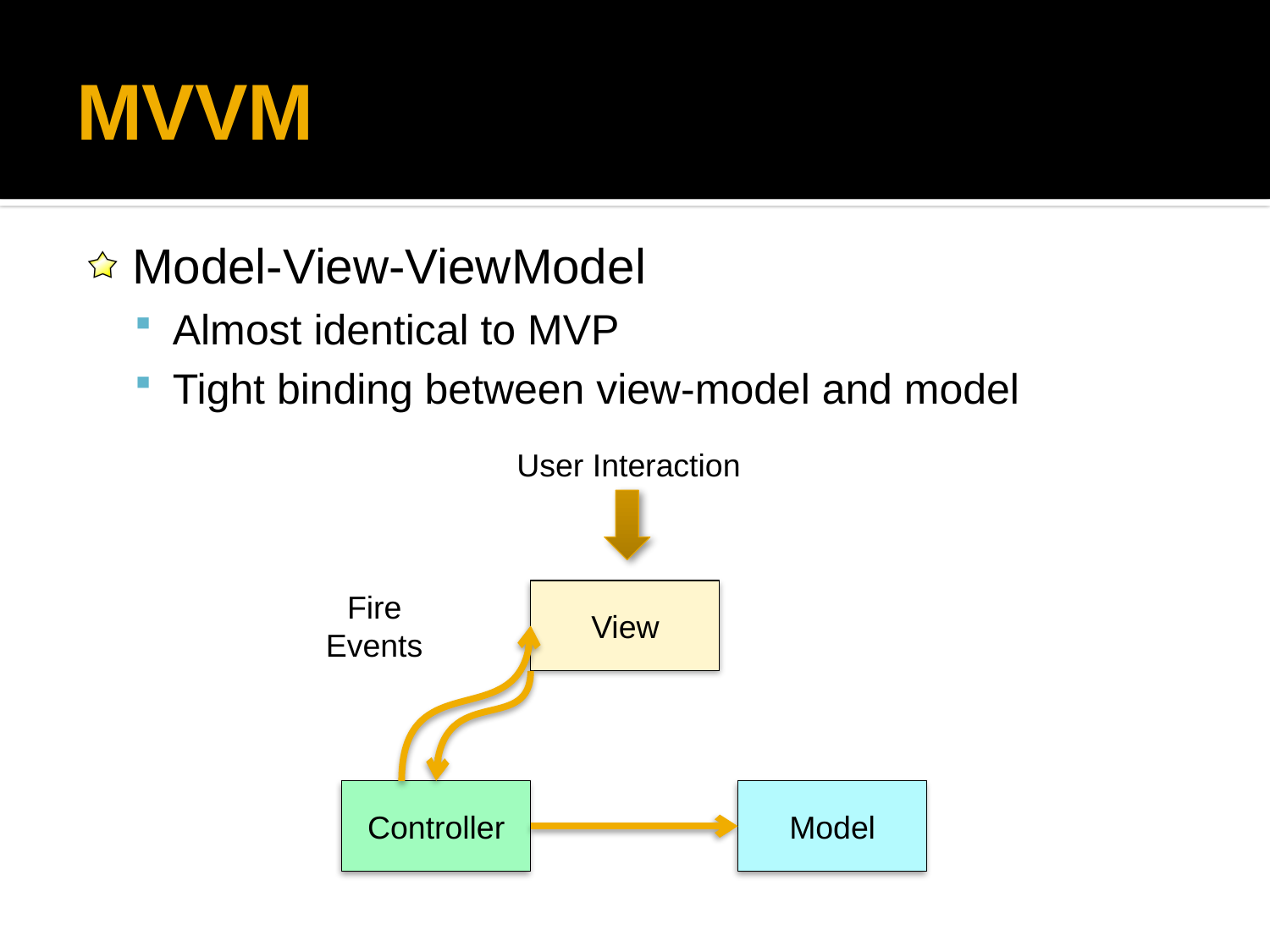

# MVVM
Model-View-ViewModel
Almost identical to MVP
Tight binding between view-model and model
User Interaction

View
Fire
Events
Controller
Model